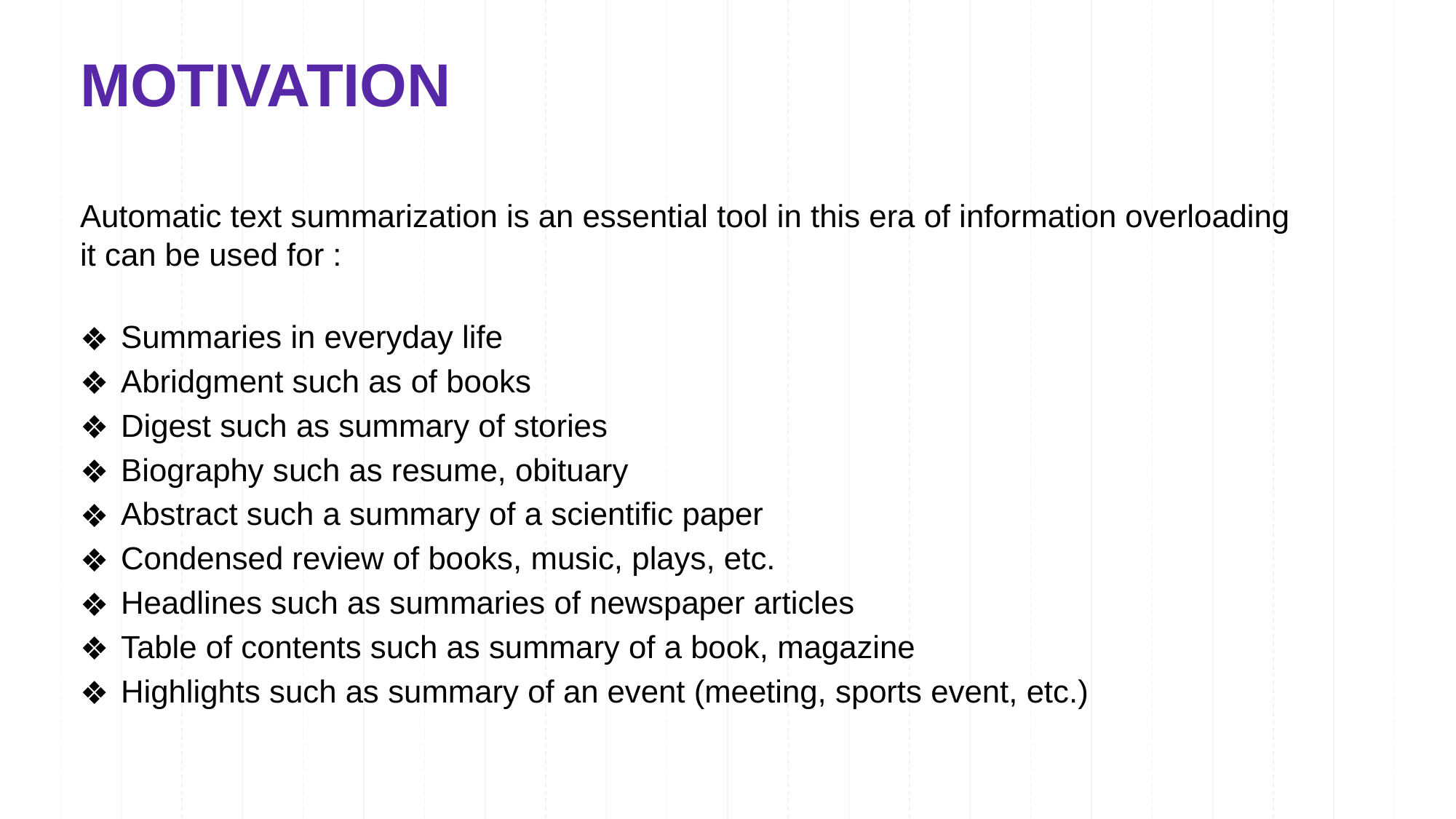

# MOTIVATION
Automatic text summarization is an essential tool in this era of information overloading it can be used for :

Summaries in everyday life
Abridgment such as of books
Digest such as summary of stories
Biography such as resume, obituary
Abstract such a summary of a scientific paper
Condensed review of books, music, plays, etc.
Headlines such as summaries of newspaper articles
Table of contents such as summary of a book, magazine
Highlights such as summary of an event (meeting, sports event, etc.)